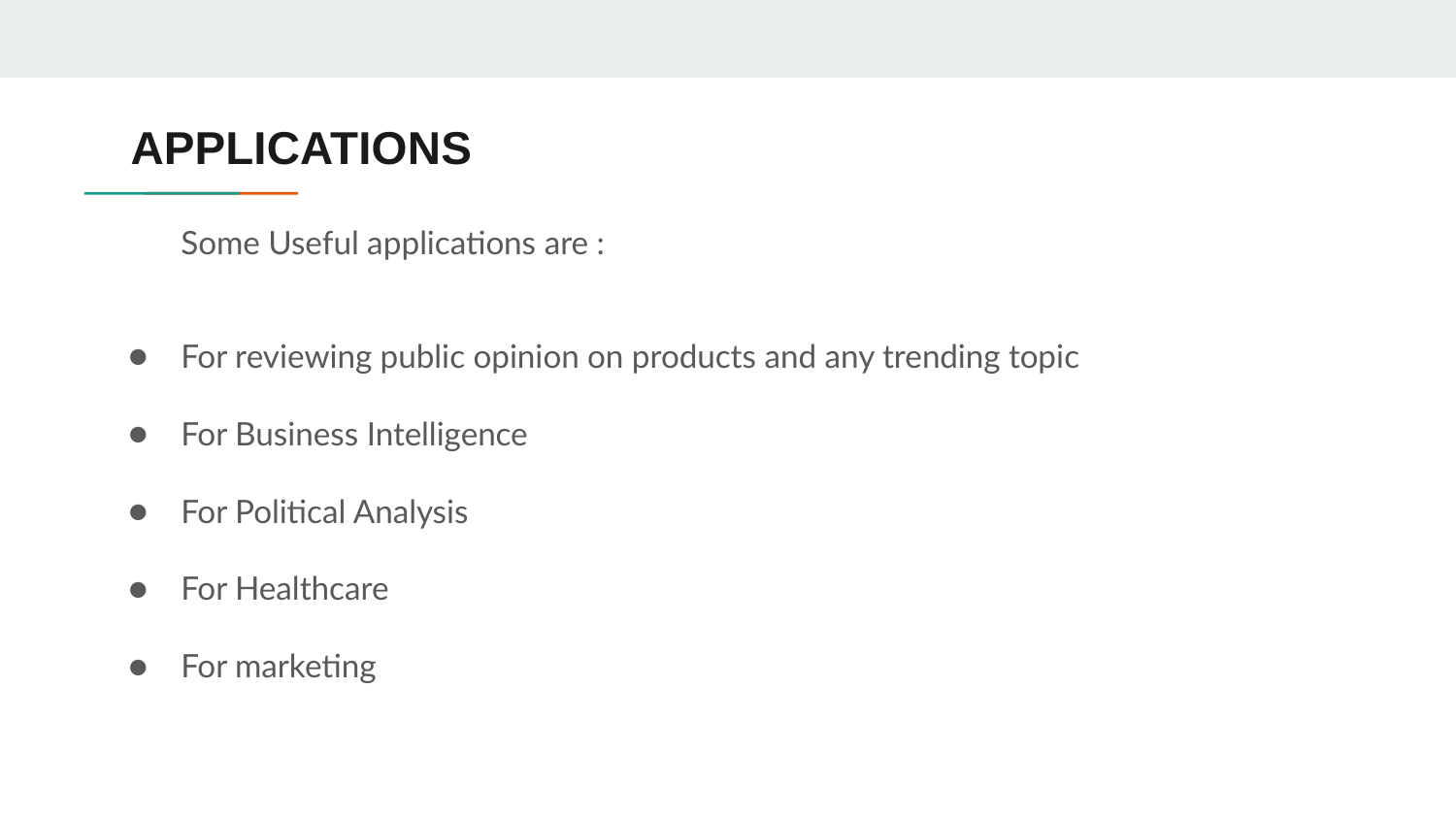

# APPLICATIONS
Some Useful applications are :

For reviewing public opinion on products and any trending topic

For Business Intelligence

For Political Analysis

For Healthcare

For marketing